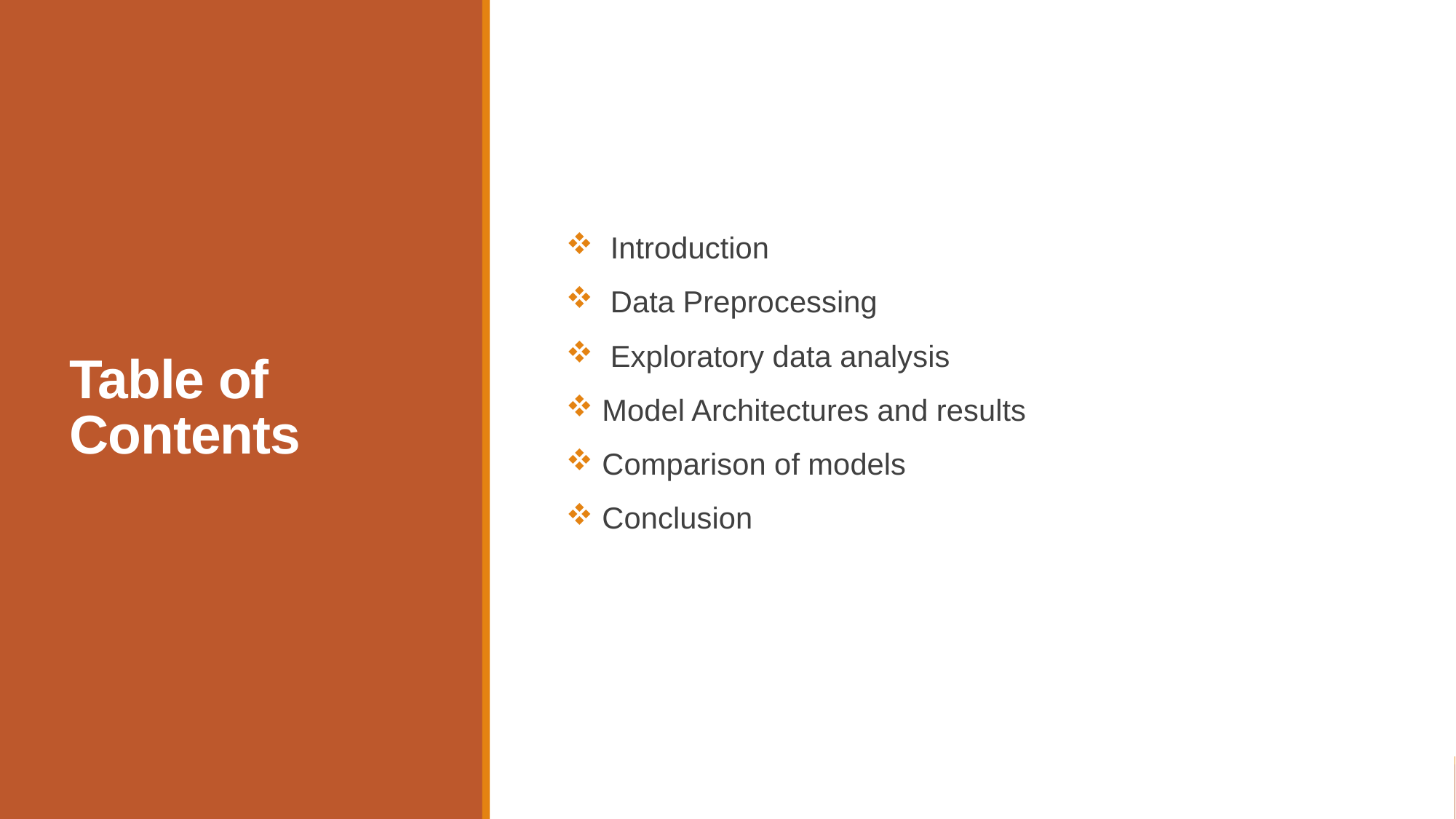

# Table of Contents

  Introduction
  Data Preprocessing
  Exploratory data analysis
 Model Architectures and results
 Comparison of models
 Conclusion